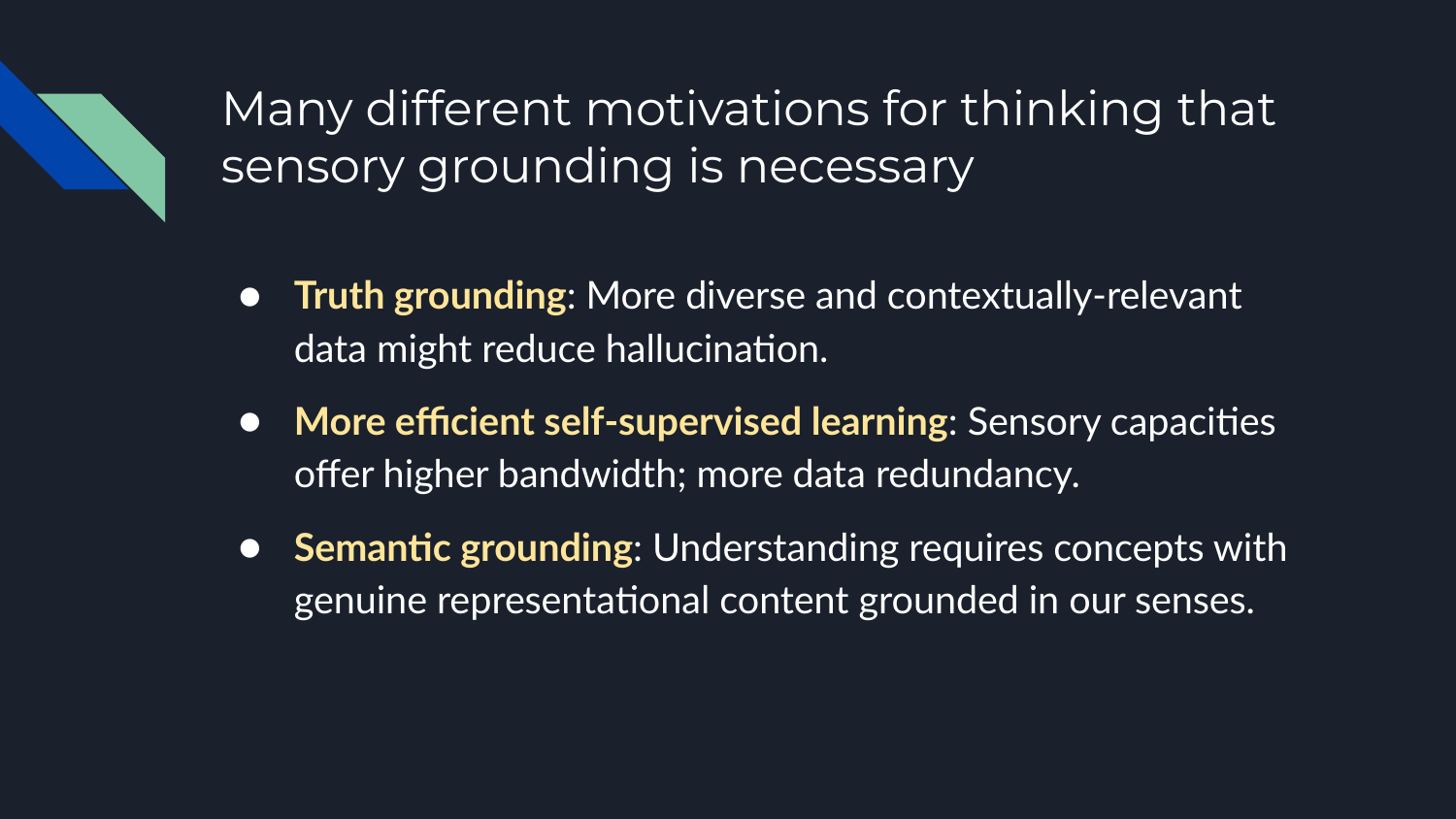

# Many different motivations for thinking that sensory grounding is necessary
Truth grounding: More diverse and contextually-relevant data might reduce hallucination.
More efficient self-supervised learning: Sensory capacities offer higher bandwidth; more data redundancy.
Semantic grounding: Understanding requires concepts with genuine representational content grounded in our senses.